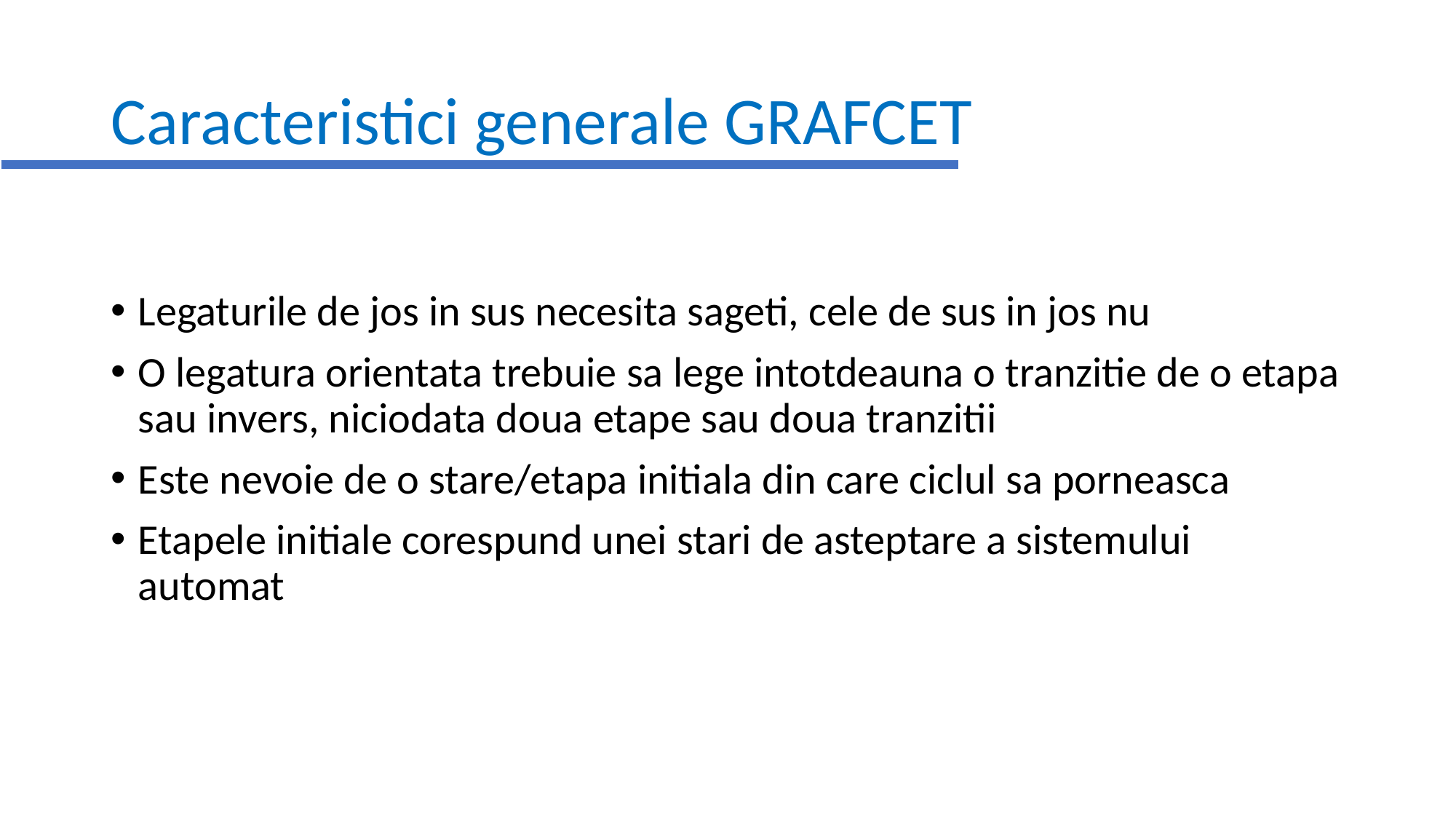

# Caracteristici generale GRAFCET

Legaturile de jos in sus necesita sageti, cele de sus in jos nu
O legatura orientata trebuie sa lege intotdeauna o tranzitie de o etapa sau invers, niciodata doua etape sau doua tranzitii
Este nevoie de o stare/etapa initiala din care ciclul sa porneasca
Etapele initiale corespund unei stari de asteptare a sistemului automat